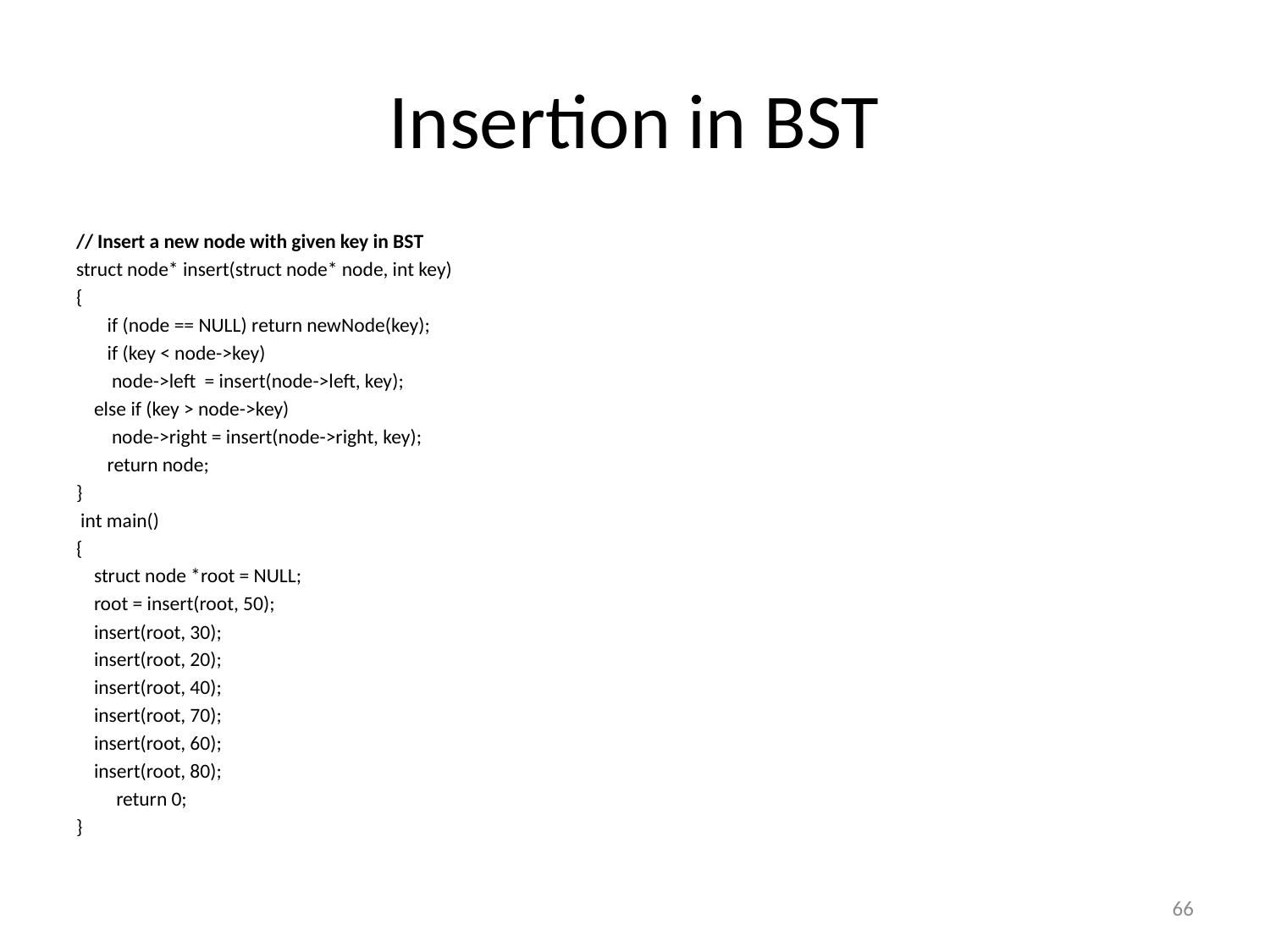

# Insertion in BST
// Insert a new node with given key in BST
struct node* insert(struct node* node, int key)
{
       if (node == NULL) return newNode(key);
       if (key < node->key)
        node->left  = insert(node->left, key);
    else if (key > node->key)
        node->right = insert(node->right, key);
       return node;
}
 int main()
{
    struct node *root = NULL;
    root = insert(root, 50);
    insert(root, 30);
    insert(root, 20);
    insert(root, 40);
    insert(root, 70);
    insert(root, 60);
    insert(root, 80);
         return 0;
}

66